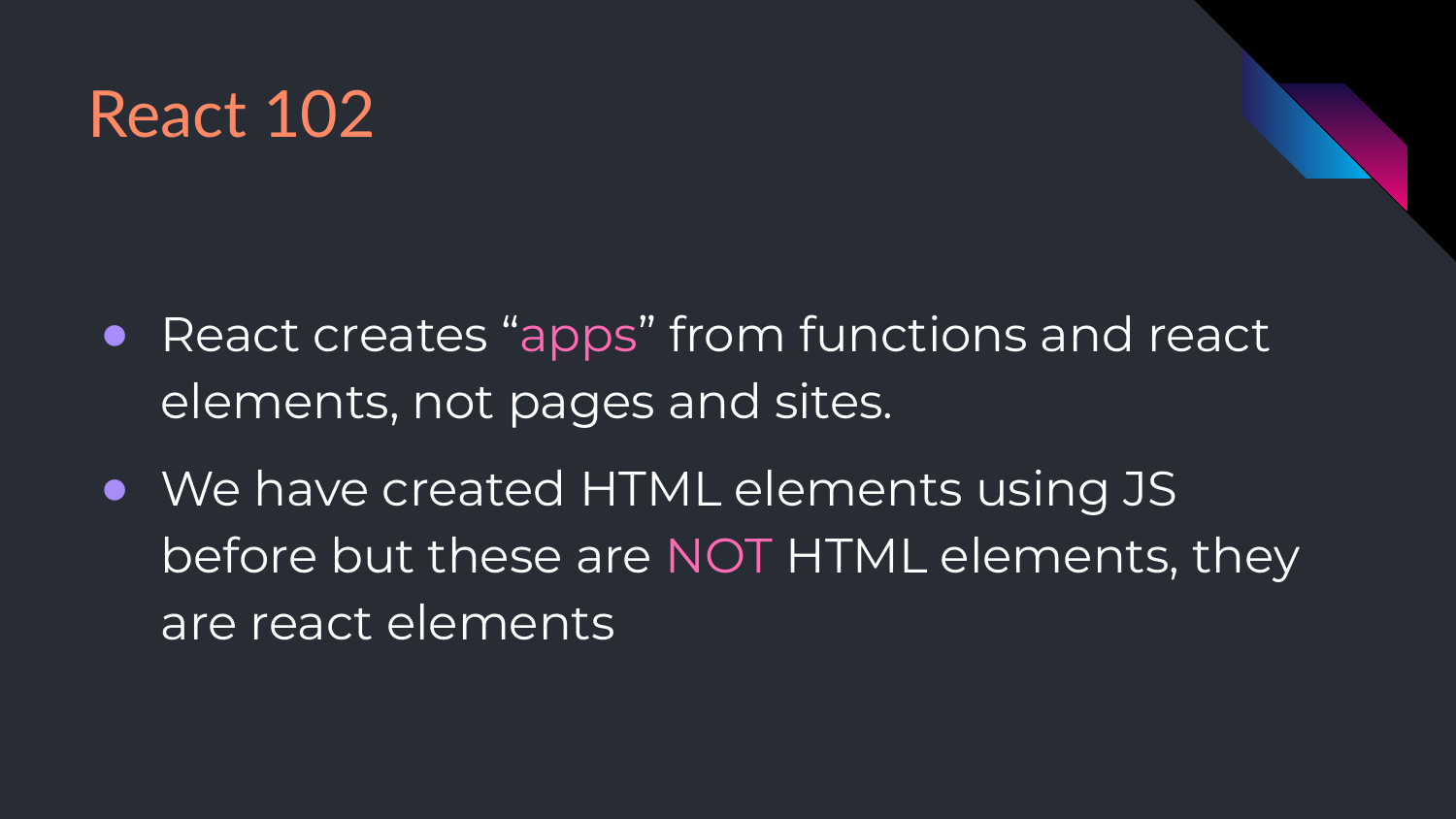

# React 102
React creates “apps” from functions and react elements, not pages and sites.
We have created HTML elements using JS before but these are NOT HTML elements, they are react elements